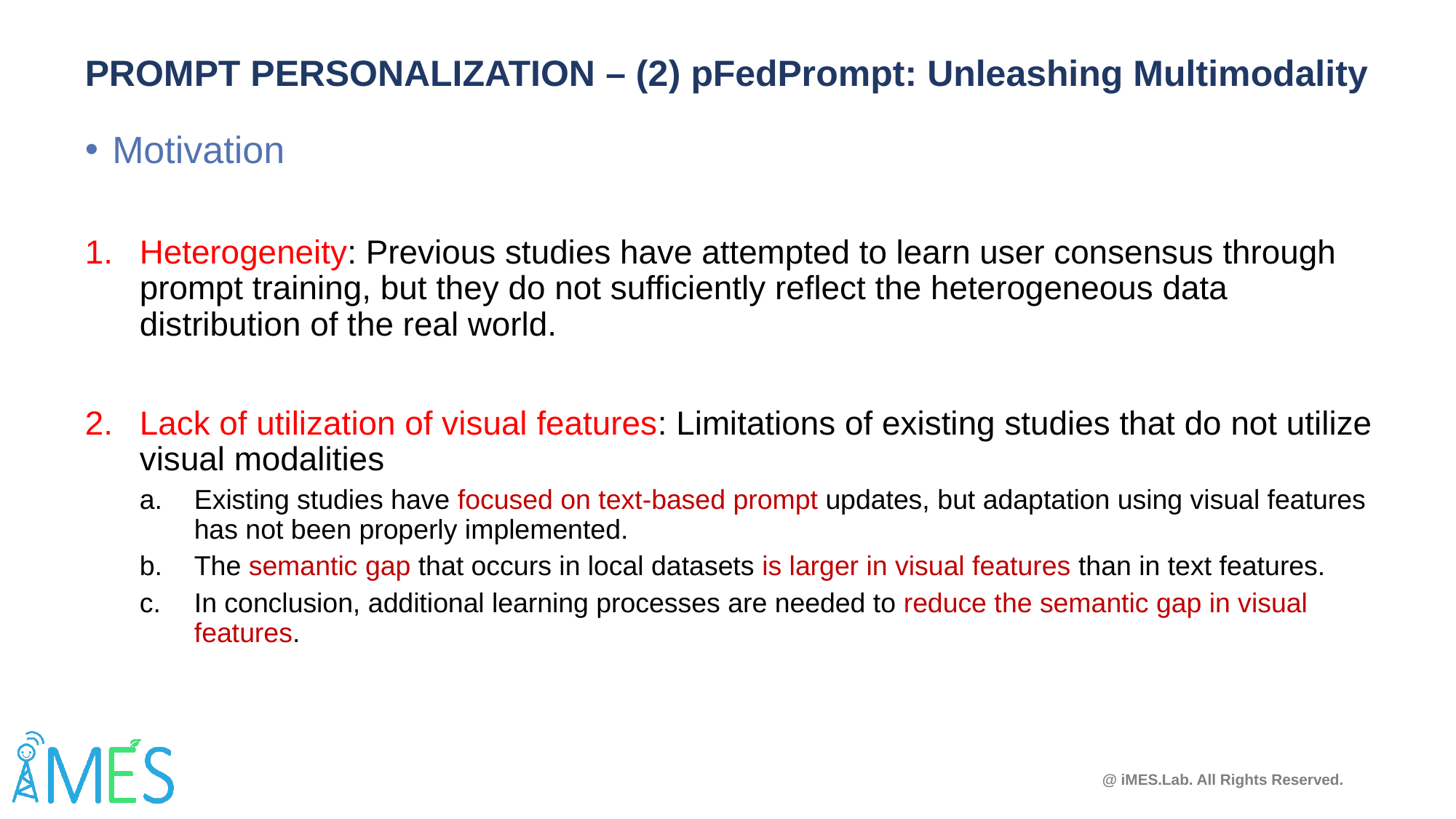

# PROMPT PERSONALIZATION – (2) pFedPrompt: Unleashing Multimodality
Motivation

Heterogeneity: Previous studies have attempted to learn user consensus through prompt training, but they do not sufficiently reflect the heterogeneous data distribution of the real world.

Lack of utilization of visual features: Limitations of existing studies that do not utilize visual modalities
Existing studies have focused on text-based prompt updates, but adaptation using visual features has not been properly implemented.
The semantic gap that occurs in local datasets is larger in visual features than in text features.
In conclusion, additional learning processes are needed to reduce the semantic gap in visual features.